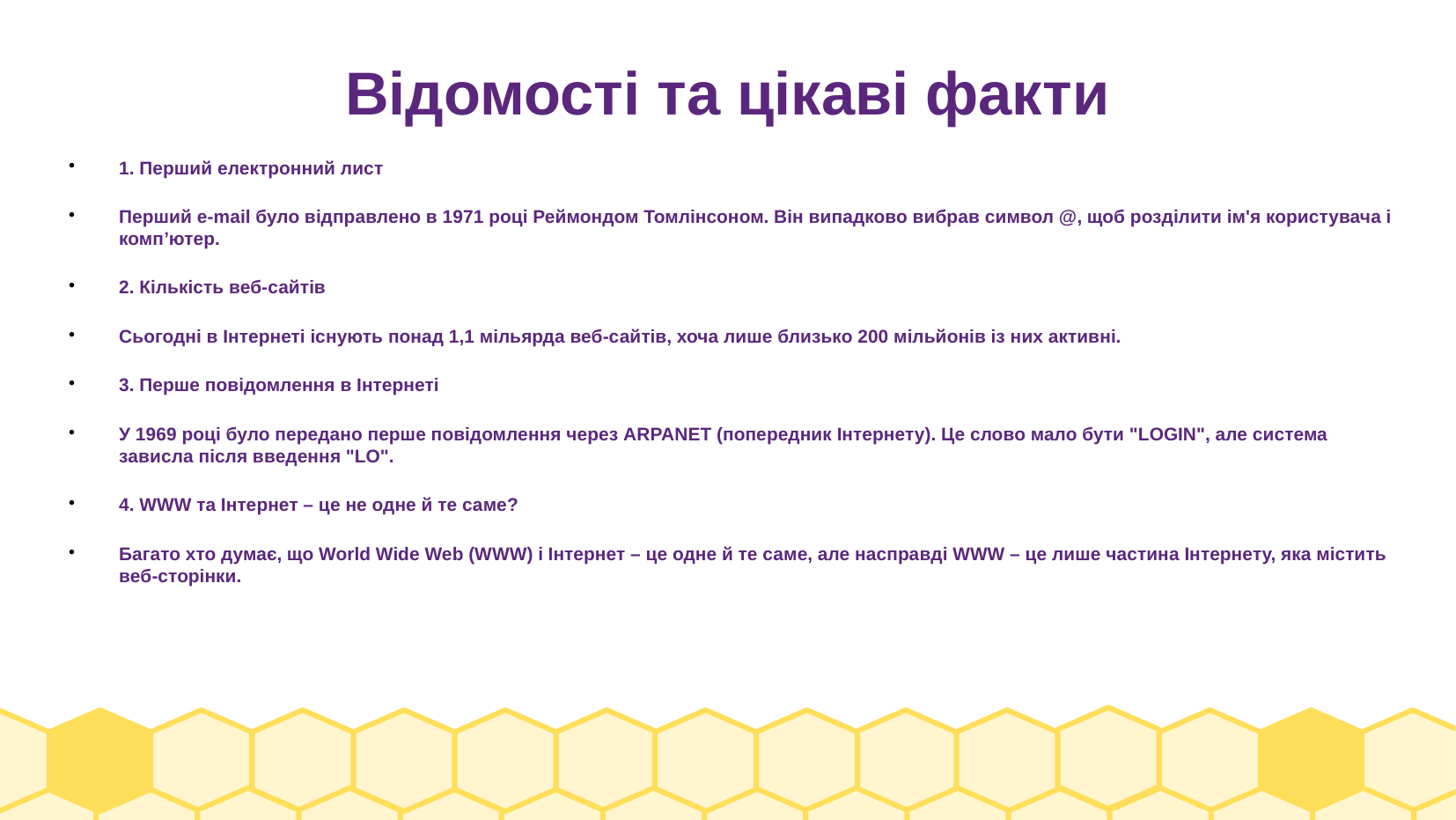

# Відомості та цікаві факти
1. Перший електронний лист
Перший e-mail було відправлено в 1971 році Реймондом Томлінсоном. Він випадково вибрав символ @, щоб розділити ім'я користувача і комп’ютер.
2. Кількість веб-сайтів
Сьогодні в Інтернеті існують понад 1,1 мільярда веб-сайтів, хоча лише близько 200 мільйонів із них активні.
3. Перше повідомлення в Інтернеті
У 1969 році було передано перше повідомлення через ARPANET (попередник Інтернету). Це слово мало бути "LOGIN", але система зависла після введення "LO".
4. WWW та Інтернет – це не одне й те саме?
Багато хто думає, що World Wide Web (WWW) і Інтернет – це одне й те саме, але насправді WWW – це лише частина Інтернету, яка містить веб-сторінки.